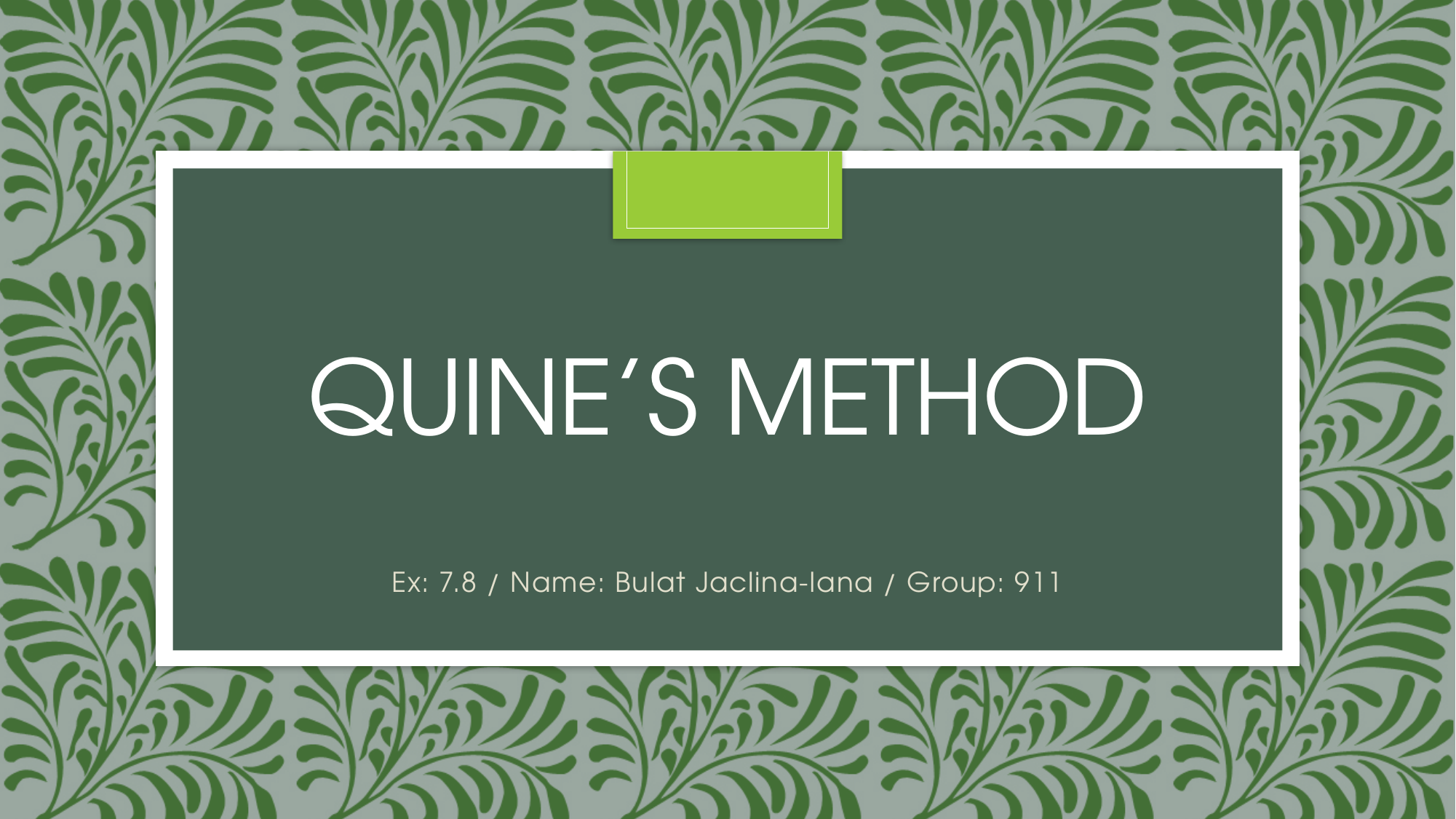

# QUINE’S METHOD
Ex: 7.8 / Name: Bulat Jaclina-Iana / Group: 911